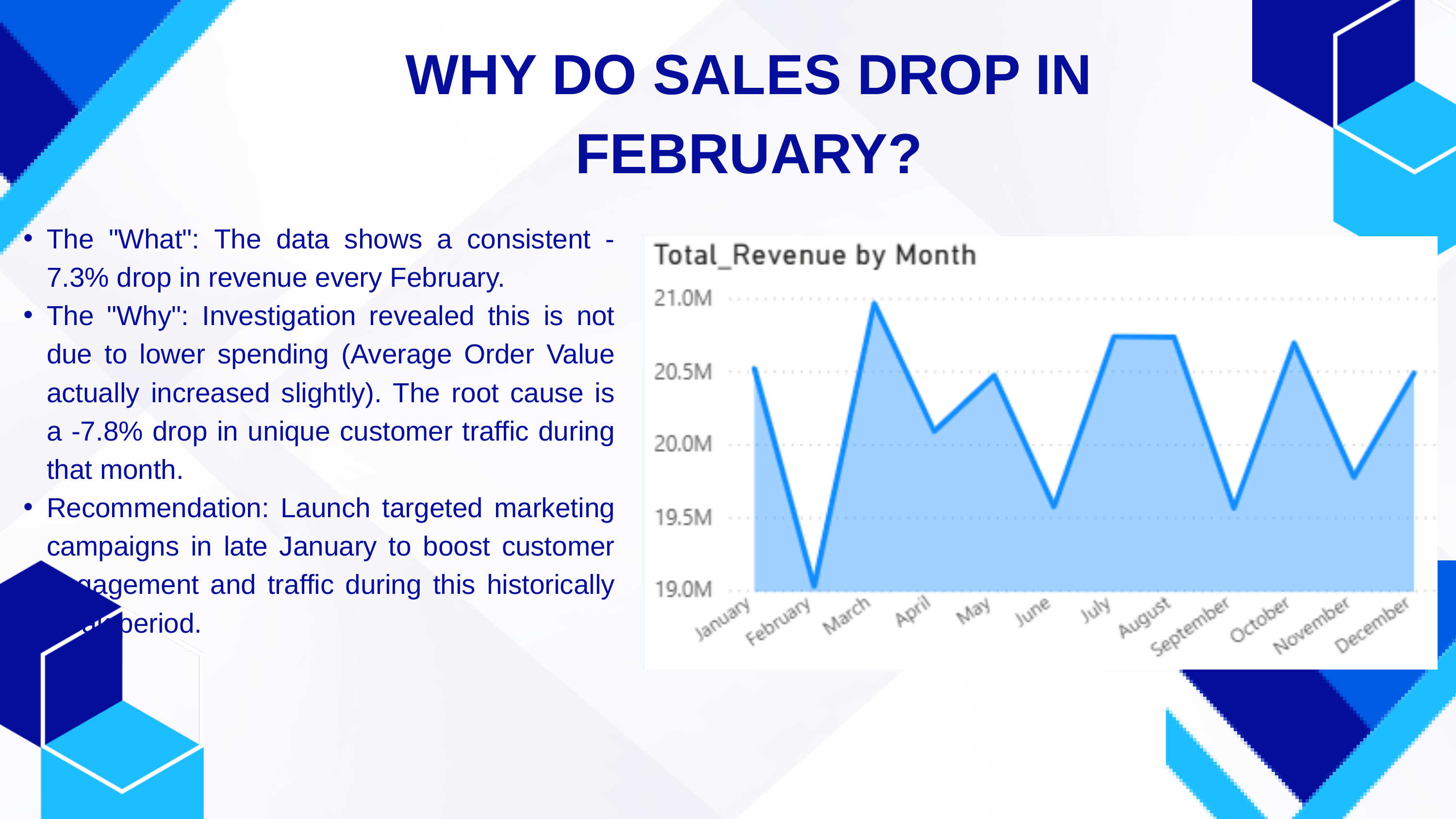

WHY DO SALES DROP IN FEBRUARY?
The "What": The data shows a consistent -7.3% drop in revenue every February.
The "Why": Investigation revealed this is not due to lower spending (Average Order Value actually increased slightly). The root cause is a -7.8% drop in unique customer traffic during that month.
Recommendation: Launch targeted marketing campaigns in late January to boost customer engagement and traffic during this historically weak period.